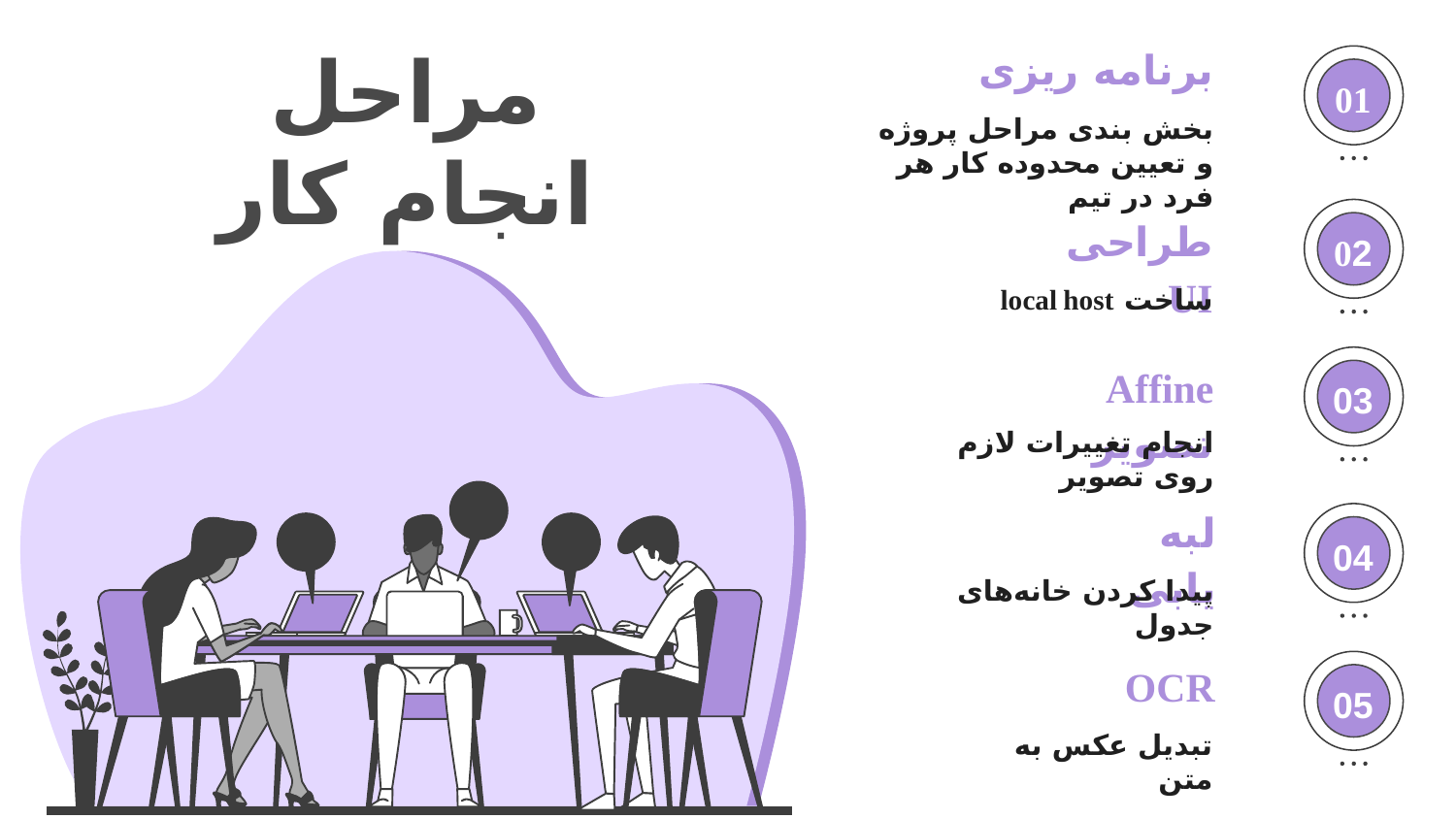

برنامه ریزی

01
# مراحل انجام کار
بخش بندی مراحل پروژه و تعیین محدوده کار هر فرد در تیم
طراحی UI

02

ساخت local host
Affine تصویر

03
انجام تغییرات لازم روی تصویر
لبه یابی

04
پیدا کردن خانه‌های جدول
OCR

05
تبدیل عکس به متن